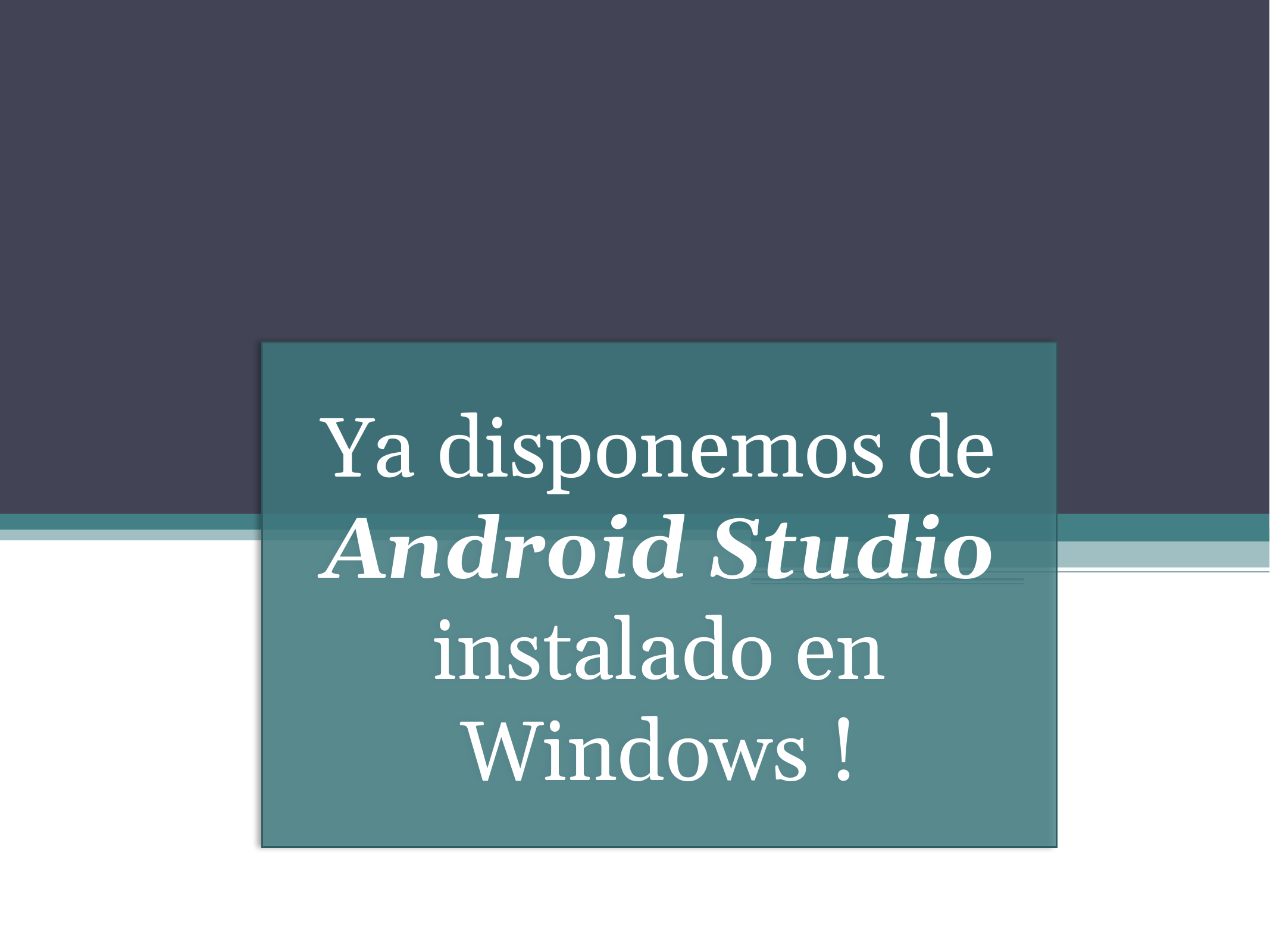

Ya disponemos de Android Studio instalado en Windows !